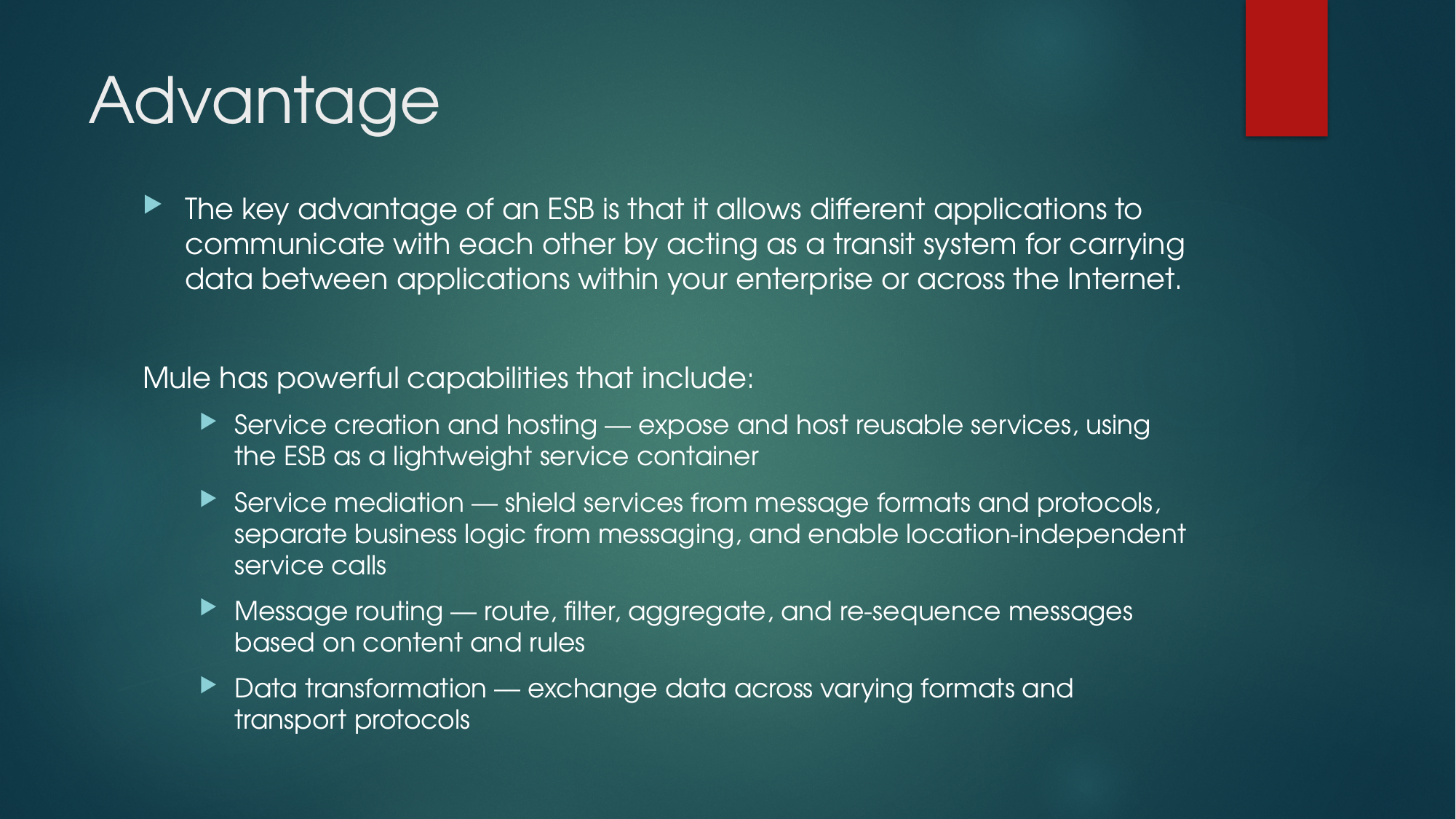

# Advantage
The key advantage of an ESB is that it allows different applications to communicate with each other by acting as a transit system for carrying data between applications within your enterprise or across the Internet.

Mule has powerful capabilities that include:
Service creation and hosting — expose and host reusable services, using the ESB as a lightweight service container
Service mediation — shield services from message formats and protocols, separate business logic from messaging, and enable location-independent service calls
Message routing — route, filter, aggregate, and re-sequence messages based on content and rules
Data transformation — exchange data across varying formats and transport protocols